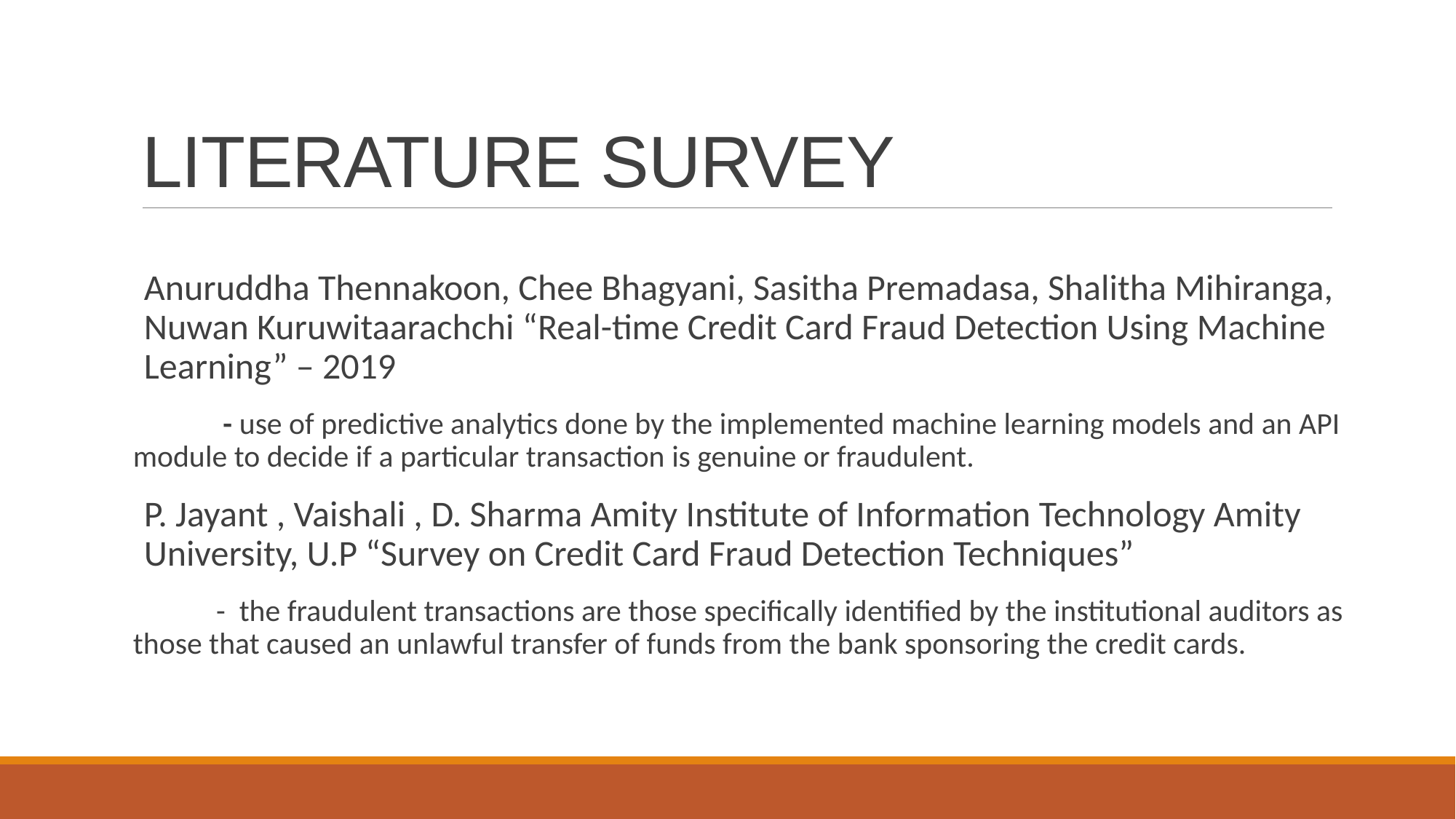

# LITERATURE SURVEY
Anuruddha Thennakoon, Chee Bhagyani, Sasitha Premadasa, Shalitha Mihiranga, Nuwan Kuruwitaarachchi “Real-time Credit Card Fraud Detection Using Machine Learning” – 2019
             - use of predictive analytics done by the implemented machine learning models and an API module to decide if a particular transaction is genuine or fraudulent.
P. Jayant , Vaishali , D. Sharma Amity Institute of Information Technology Amity University, U.P “Survey on Credit Card Fraud Detection Techniques”
            -  the fraudulent transactions are those specifically identified by the institutional auditors as those that caused an unlawful transfer of funds from the bank sponsoring the credit cards.